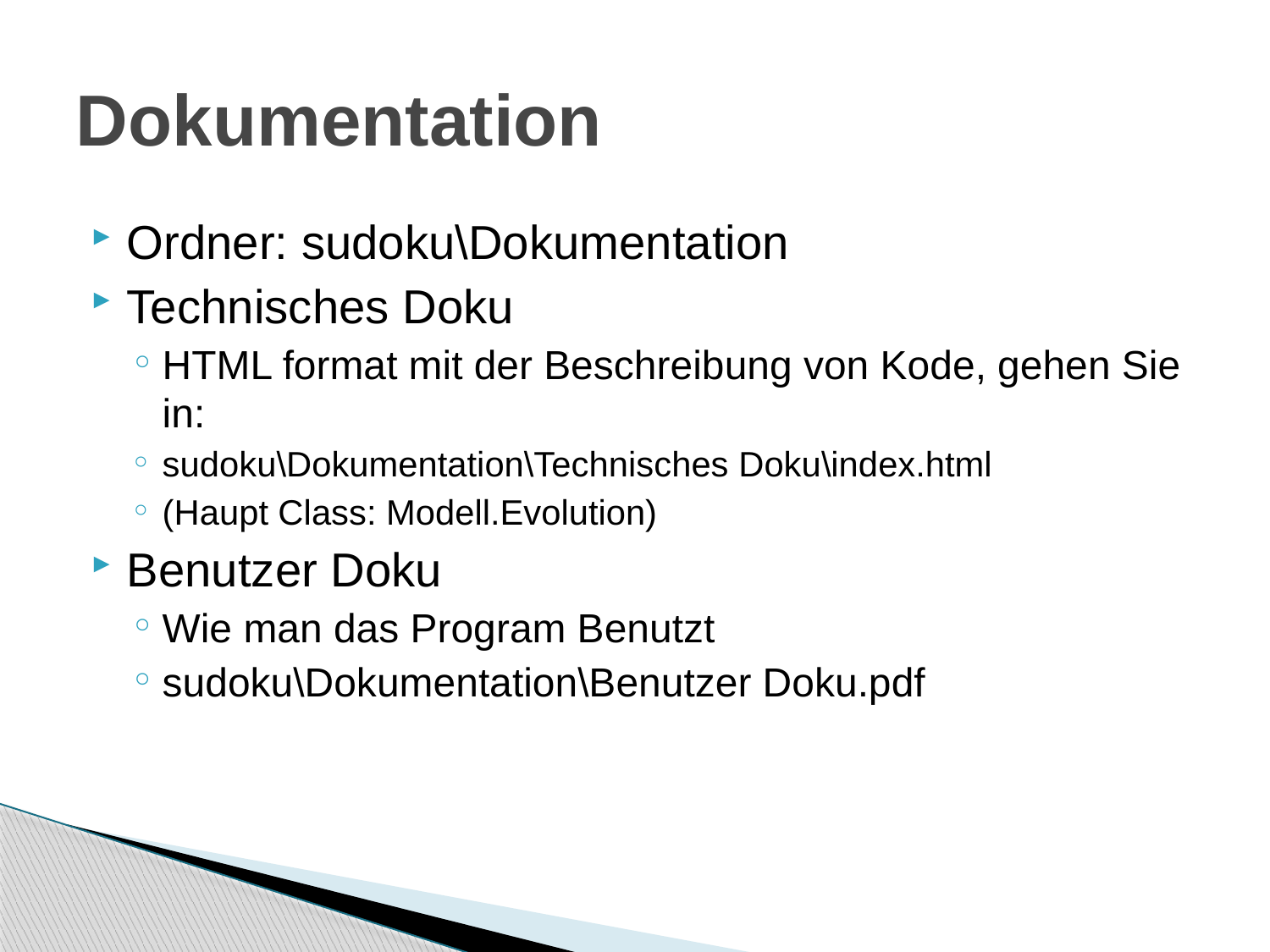

# Dokumentation
Ordner: sudoku\Dokumentation
Technisches Doku
HTML format mit der Beschreibung von Kode, gehen Sie in:
sudoku\Dokumentation\Technisches Doku\index.html
(Haupt Class: Modell.Evolution)
Benutzer Doku
Wie man das Program Benutzt
sudoku\Dokumentation\Benutzer Doku.pdf